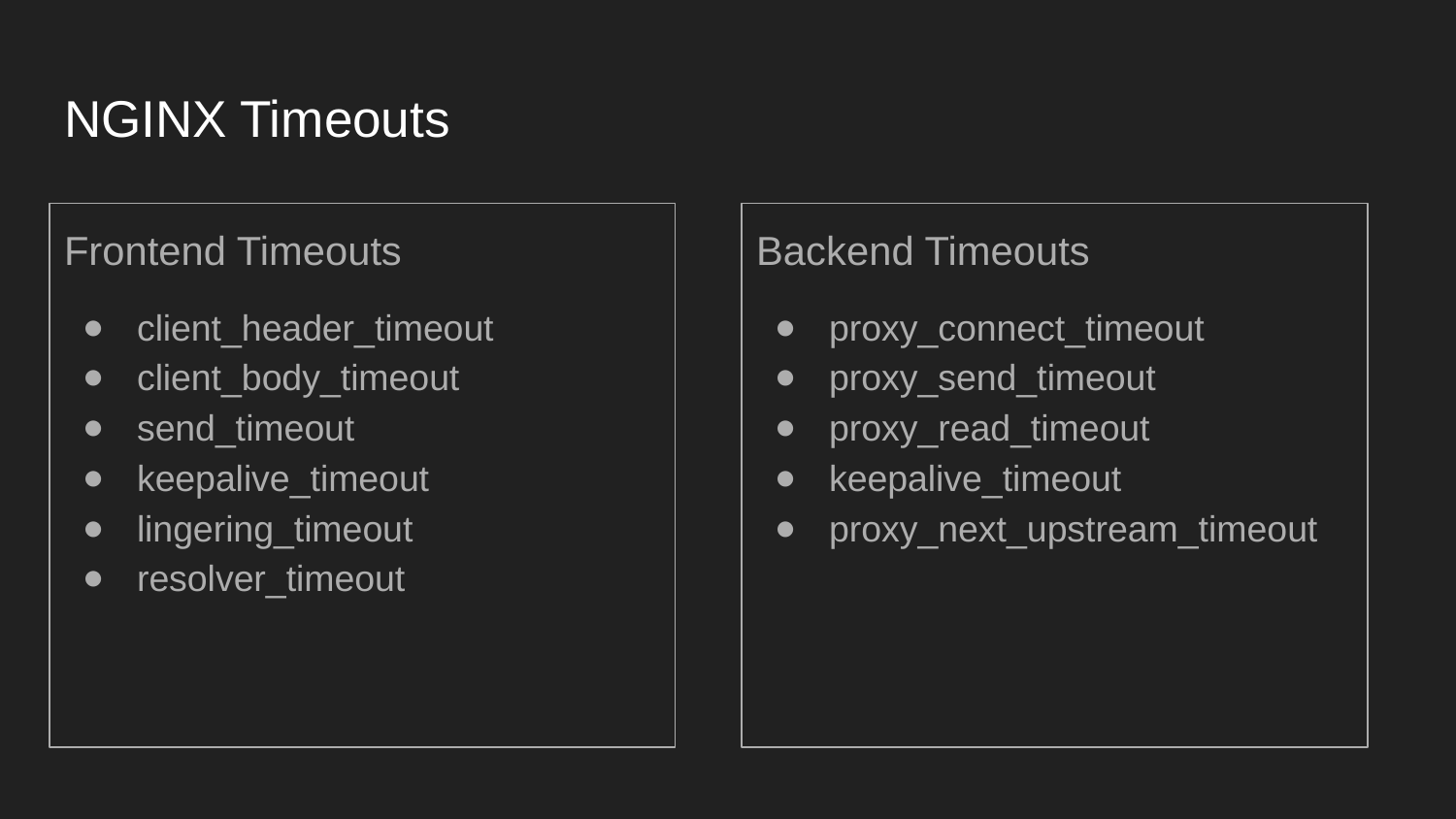

# NGINX Timeouts
Frontend Timeouts
client_header_timeout
client_body_timeout
send_timeout
keepalive_timeout
lingering_timeout
resolver_timeout
Backend Timeouts
proxy_connect_timeout
proxy_send_timeout
proxy_read_timeout
keepalive_timeout
proxy_next_upstream_timeout